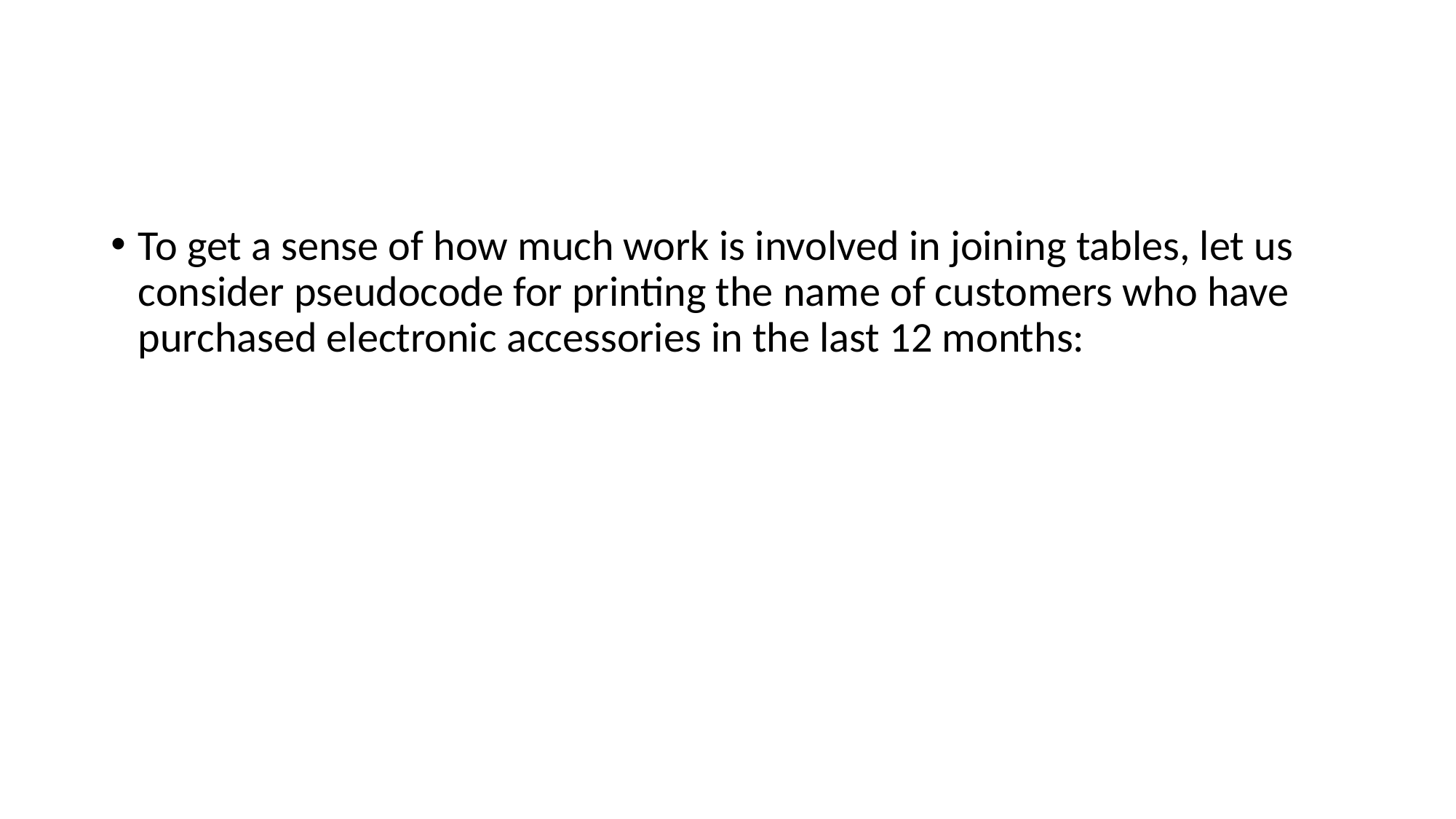

#
To get a sense of how much work is involved in joining tables, let us consider pseudocode for printing the name of customers who have purchased electronic accessories in the last 12 months: